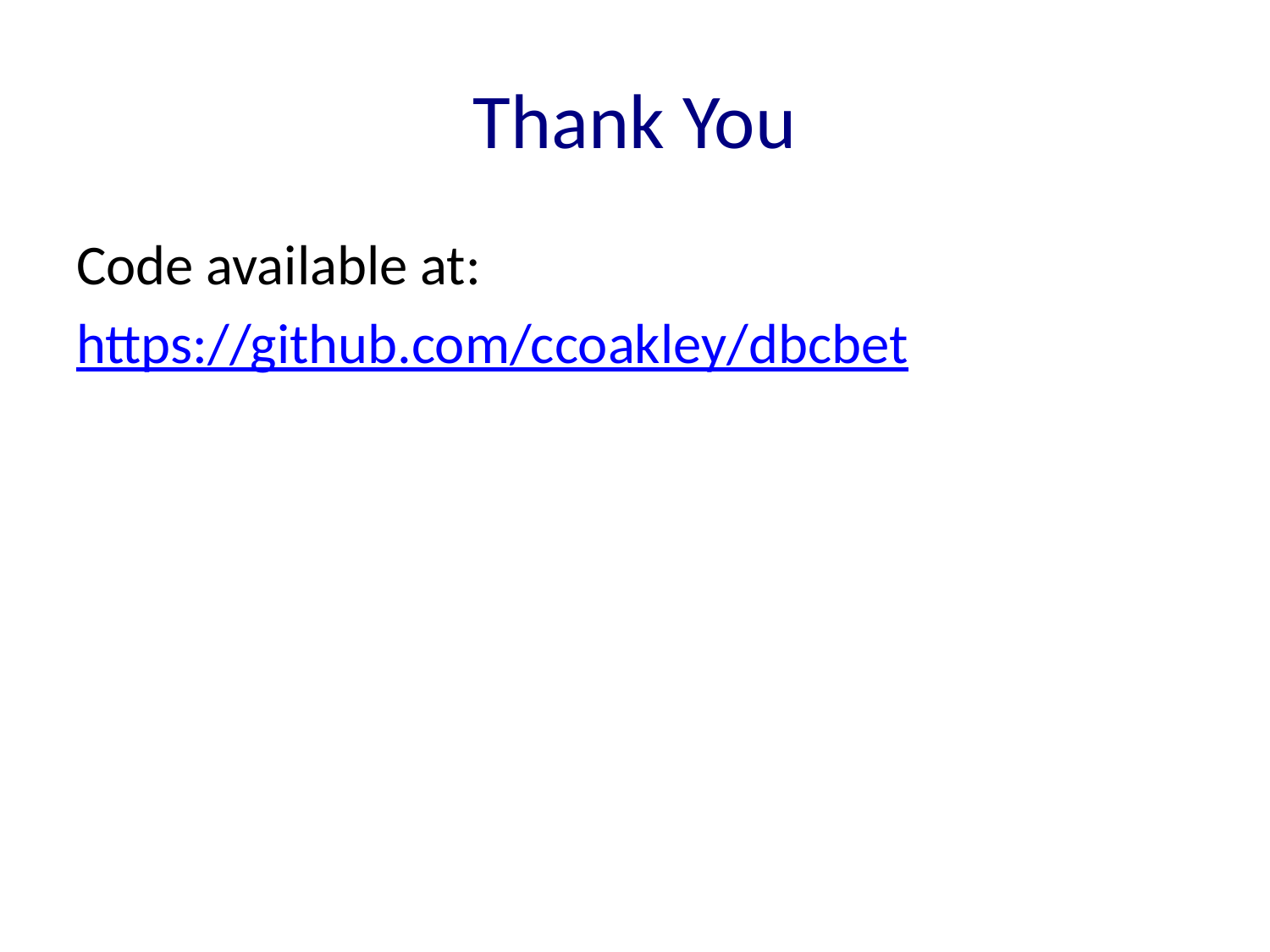

# Thank You
Code available at:
https://github.com/ccoakley/dbcbet